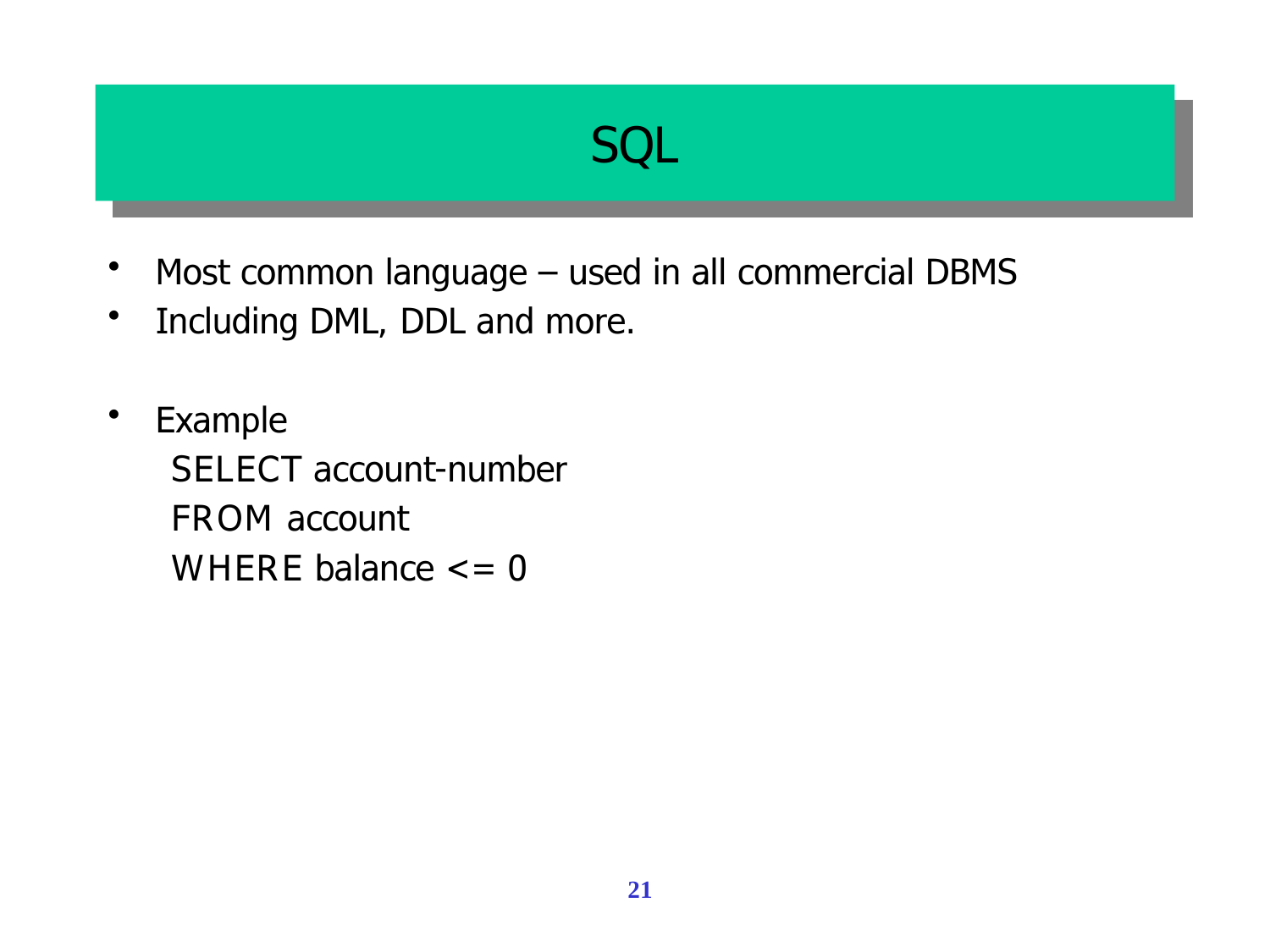

# SQL
Most common language – used in all commercial DBMS
Including DML, DDL and more.

Example
SELECT account-number
FROM account
WHERE balance <= 0
21